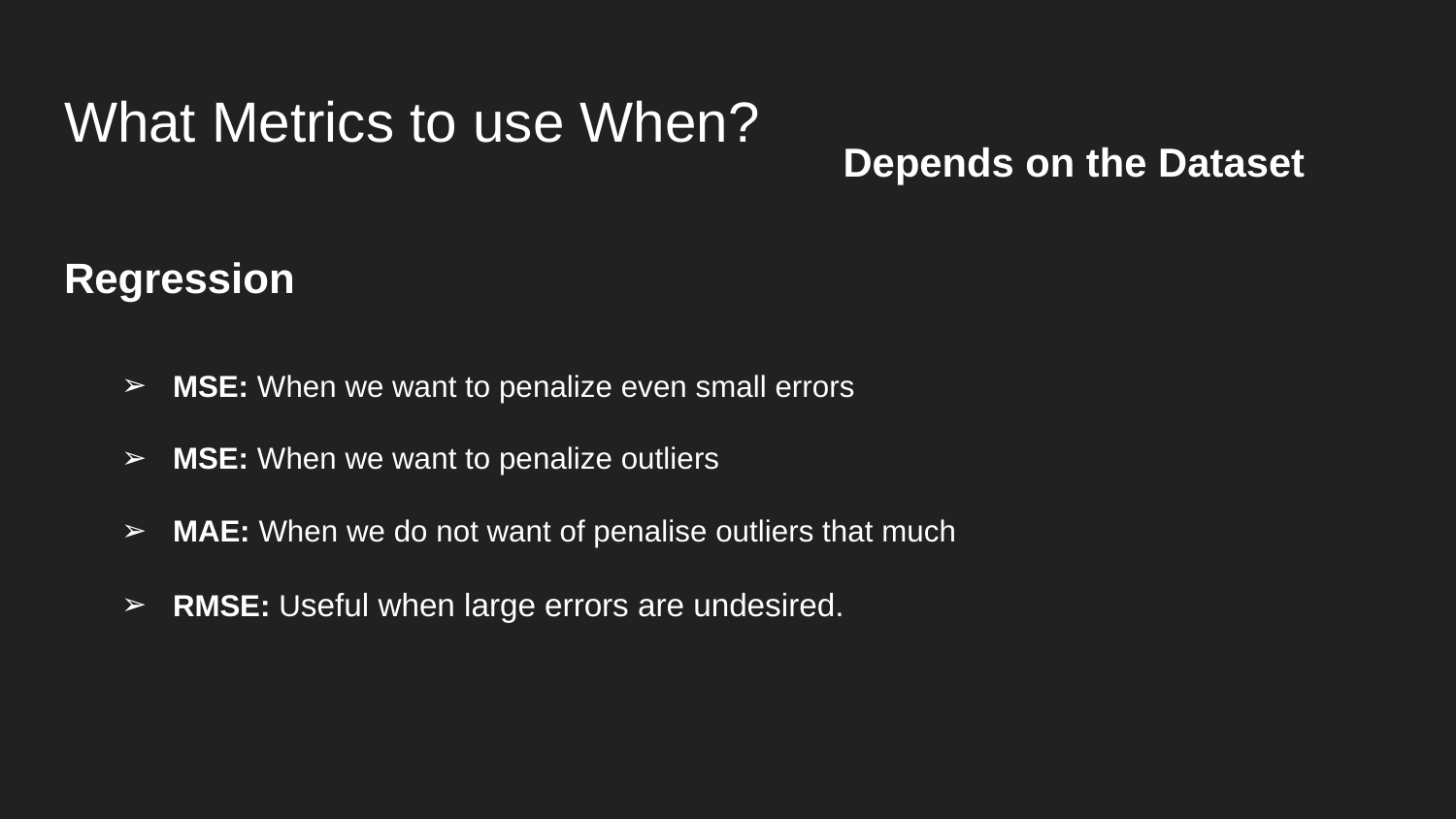

# What Metrics to use When?
Depends on the Dataset
Regression
MSE: When we want to penalize even small errors

MSE: When we want to penalize outliers

MAE: When we do not want of penalise outliers that much

RMSE: Useful when large errors are undesired.